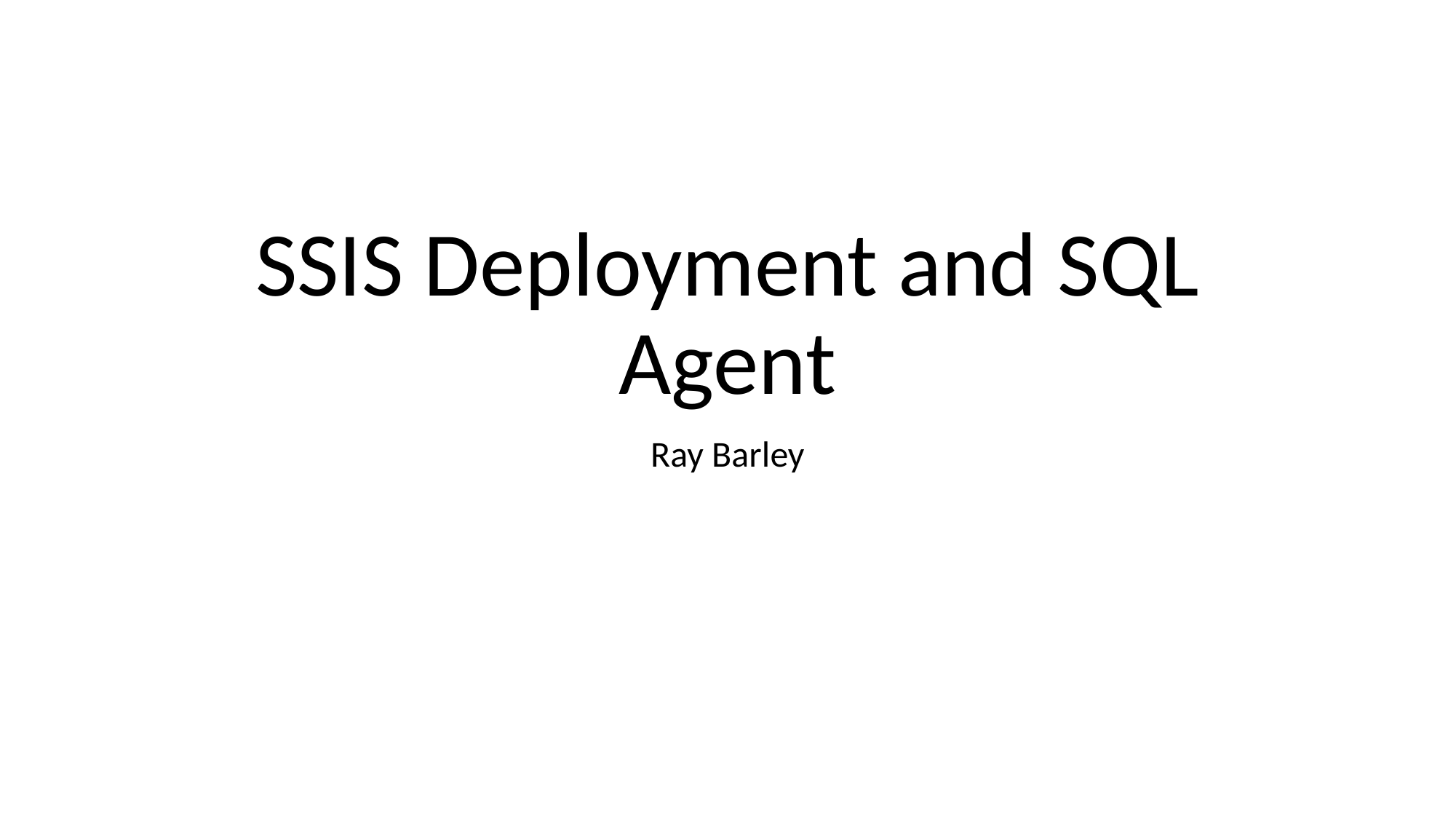

# SSIS Deployment and SQL Agent
Ray Barley